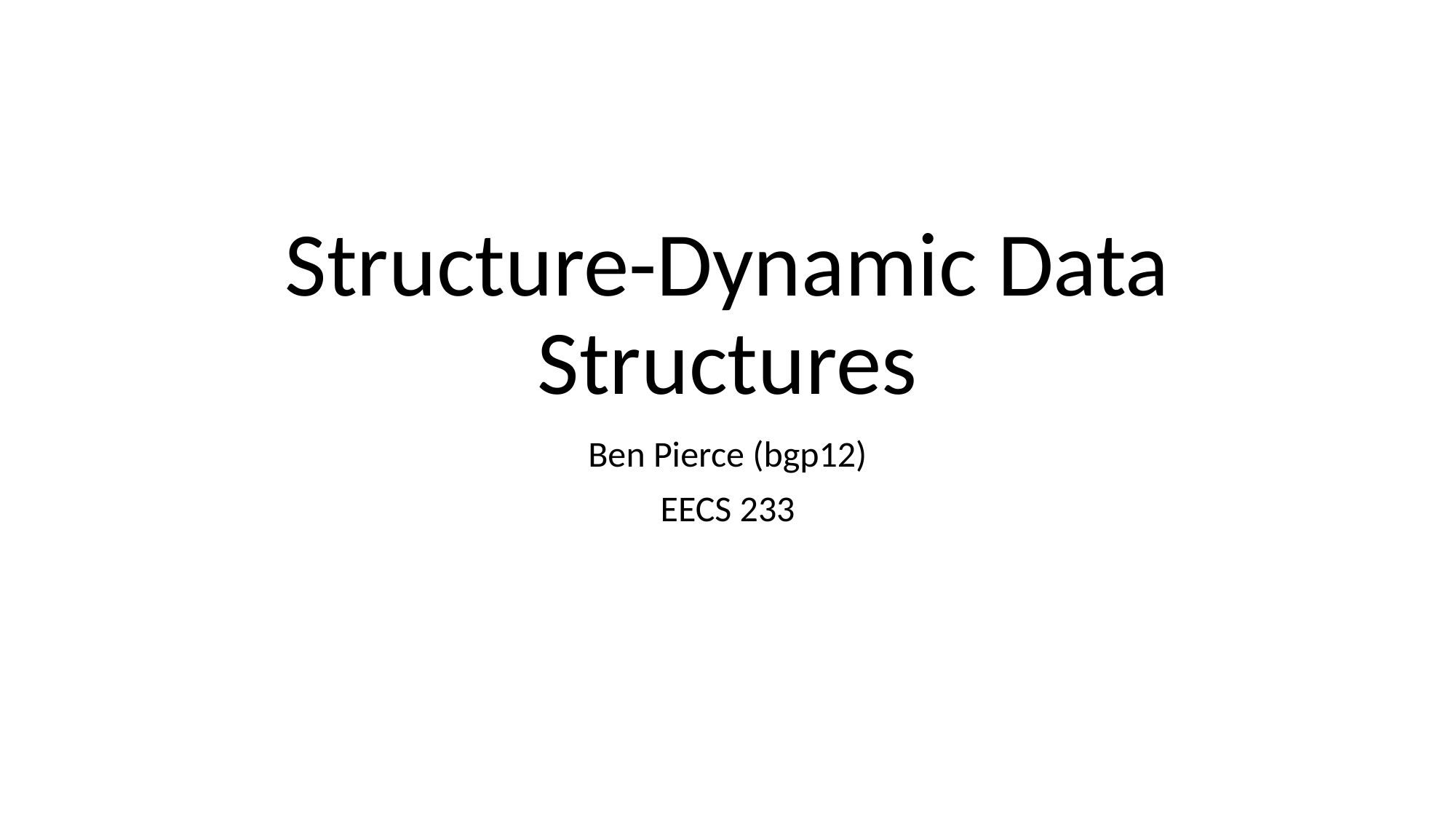

# Structure-Dynamic Data Structures
Ben Pierce (bgp12)
EECS 233